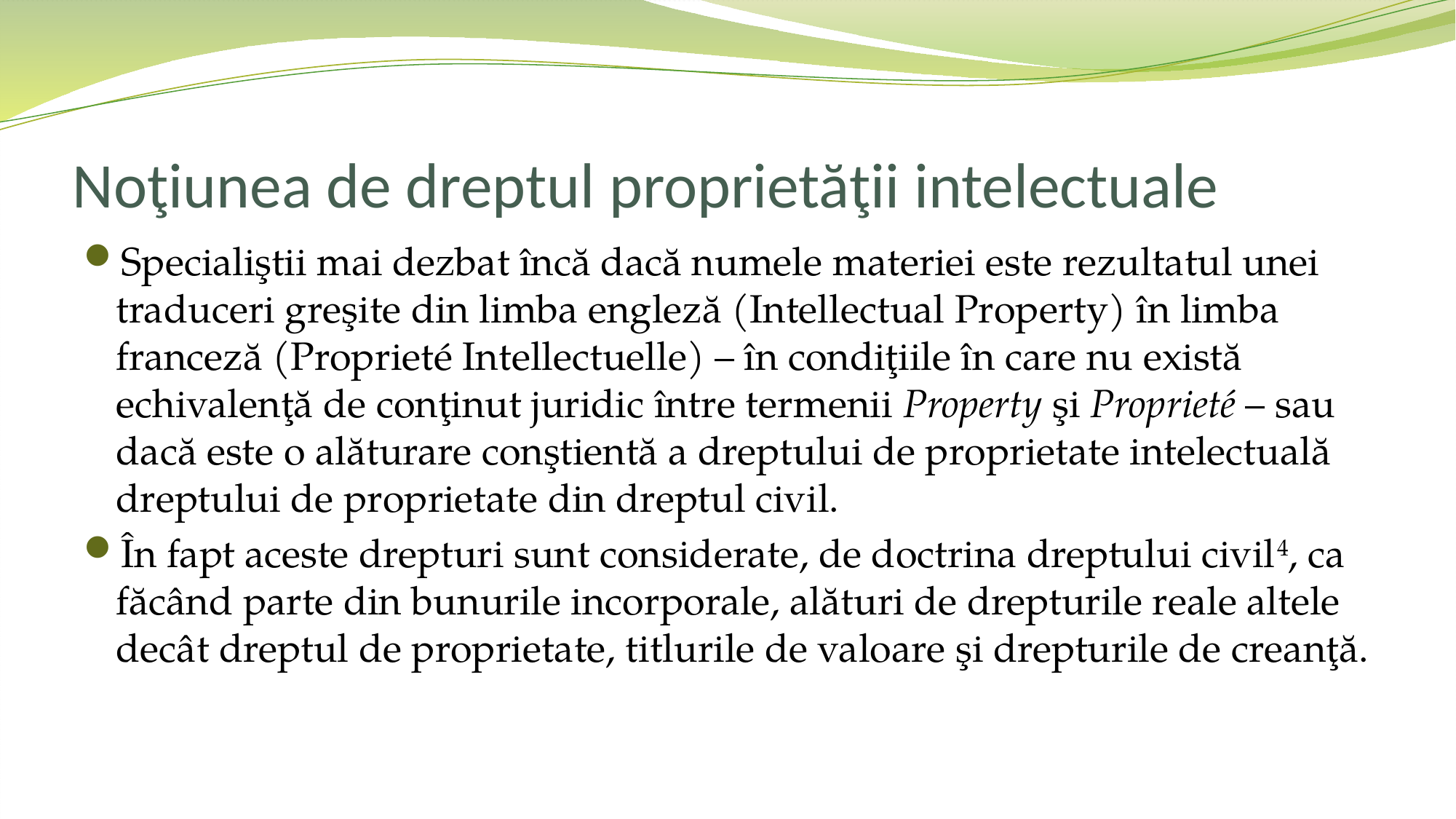

# Noţiunea de dreptul proprietăţii intelectuale
Specialiştii mai dezbat încă dacă numele materiei este rezultatul unei traduceri greşite din limba engleză (Intellectual Property) în limba franceză (Proprieté Intellectuelle) – în condiţiile în care nu există echivalenţă de conţinut juridic între termenii Property şi Proprieté – sau dacă este o alăturare conştientă a dreptului de proprietate intelectuală dreptului de proprietate din dreptul civil.
În fapt aceste drepturi sunt considerate, de doctrina dreptului civil4, ca făcând parte din bunurile incorporale, alături de drepturile reale altele decât dreptul de proprietate, titlurile de valoare şi drepturile de creanţă.